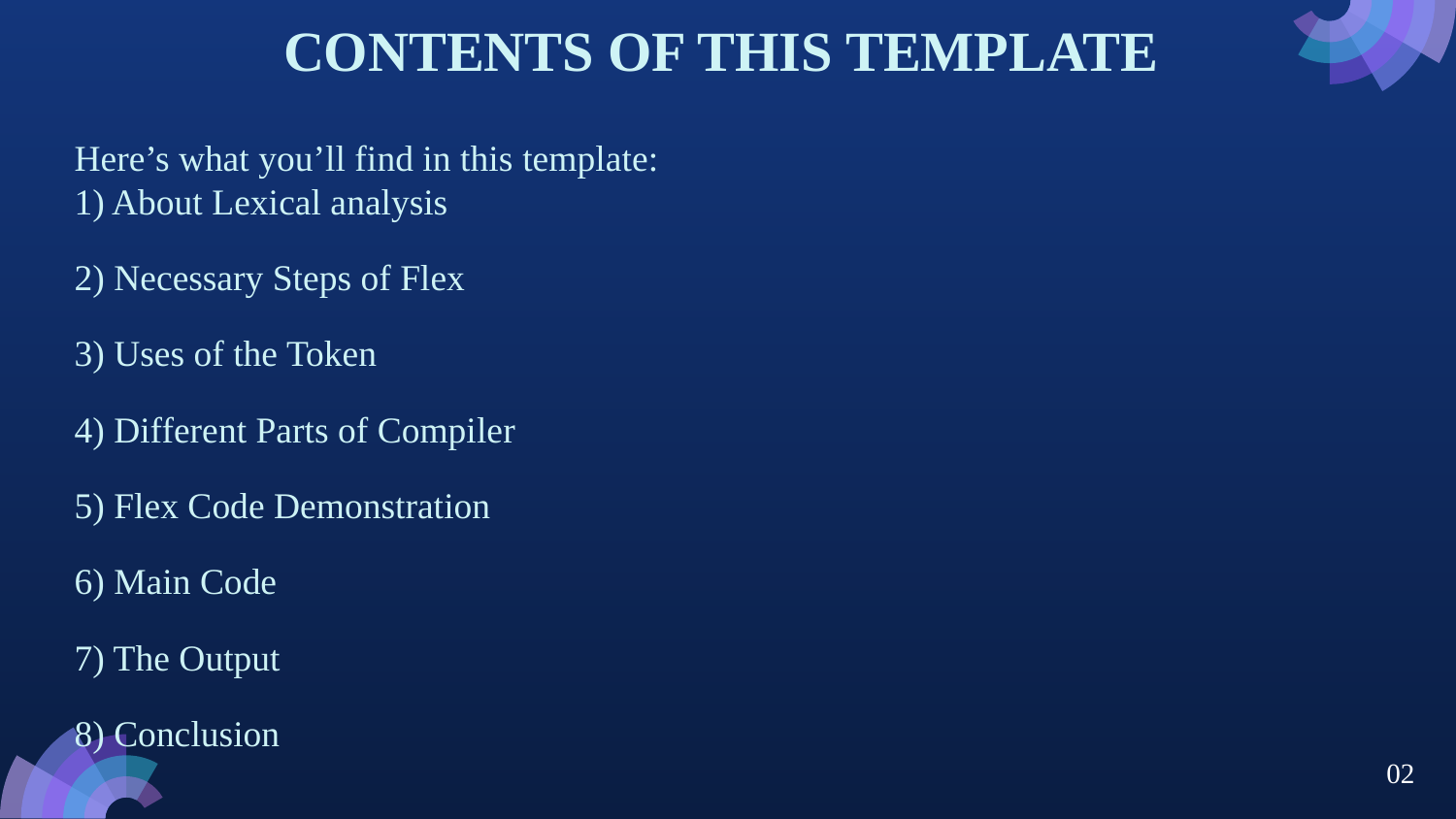

# CONTENTS OF THIS TEMPLATE

Here’s what you’ll find in this template:
1) About Lexical analysis
2) Necessary Steps of Flex
3) Uses of the Token
4) Different Parts of Compiler
5) Flex Code Demonstration
6) Main Code
7) The Output
8) Conclusion
02